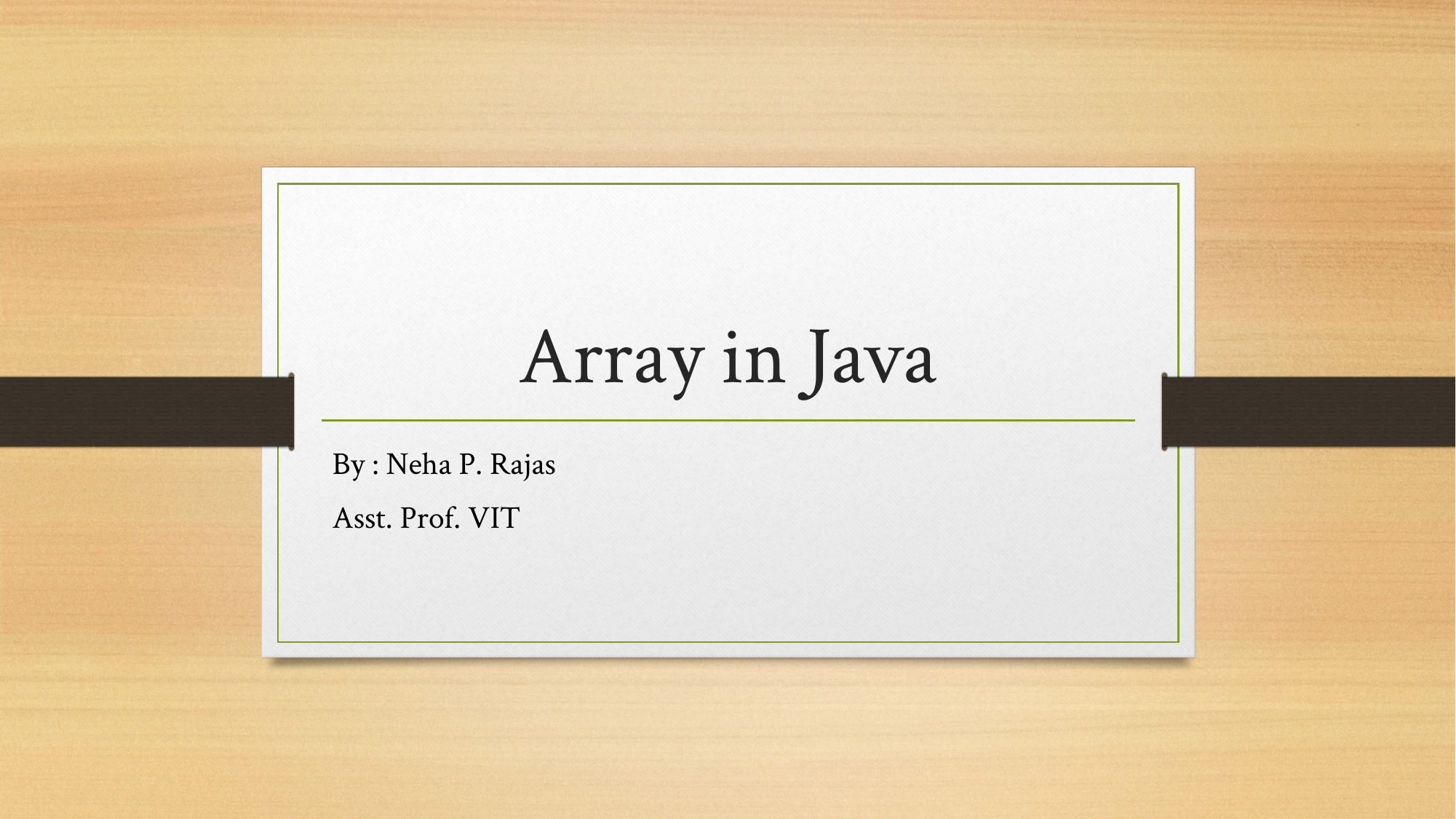

# Array in Java
By : Neha P. Rajas
Asst. Prof. VIT